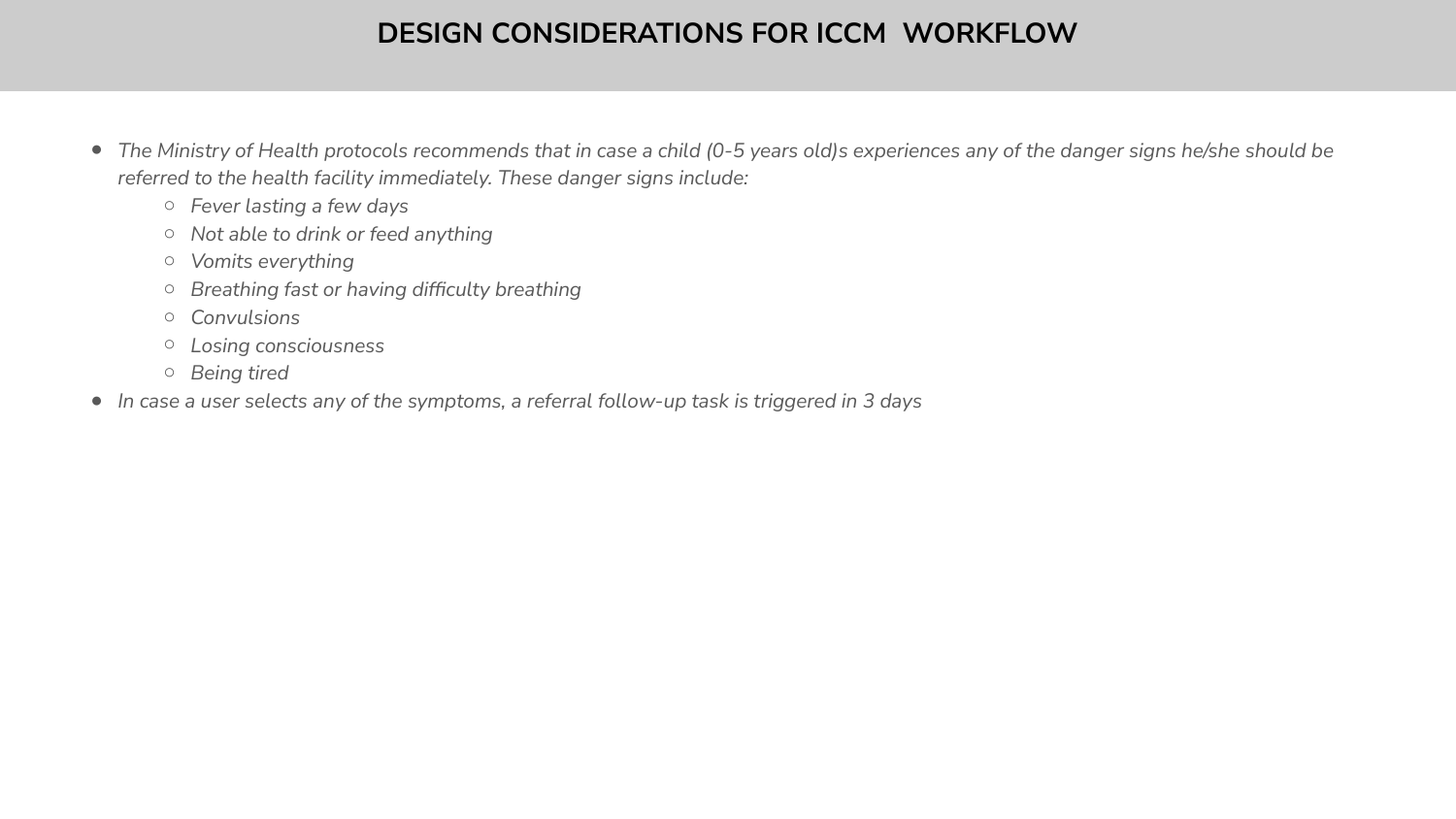

# DESIGN CONSIDERATIONS FOR ICCM  WORKFLOW
The Ministry of Health protocols recommends that in case a child (0-5 years old)s experiences any of the danger signs he/she should be referred to the health facility immediately. These danger signs include:
Fever lasting a few days
Not able to drink or feed anything
Vomits everything
Breathing fast or having difficulty breathing
Convulsions
Losing consciousness
Being tired
In case a user selects any of the symptoms, a referral follow-up task is triggered in 3 days